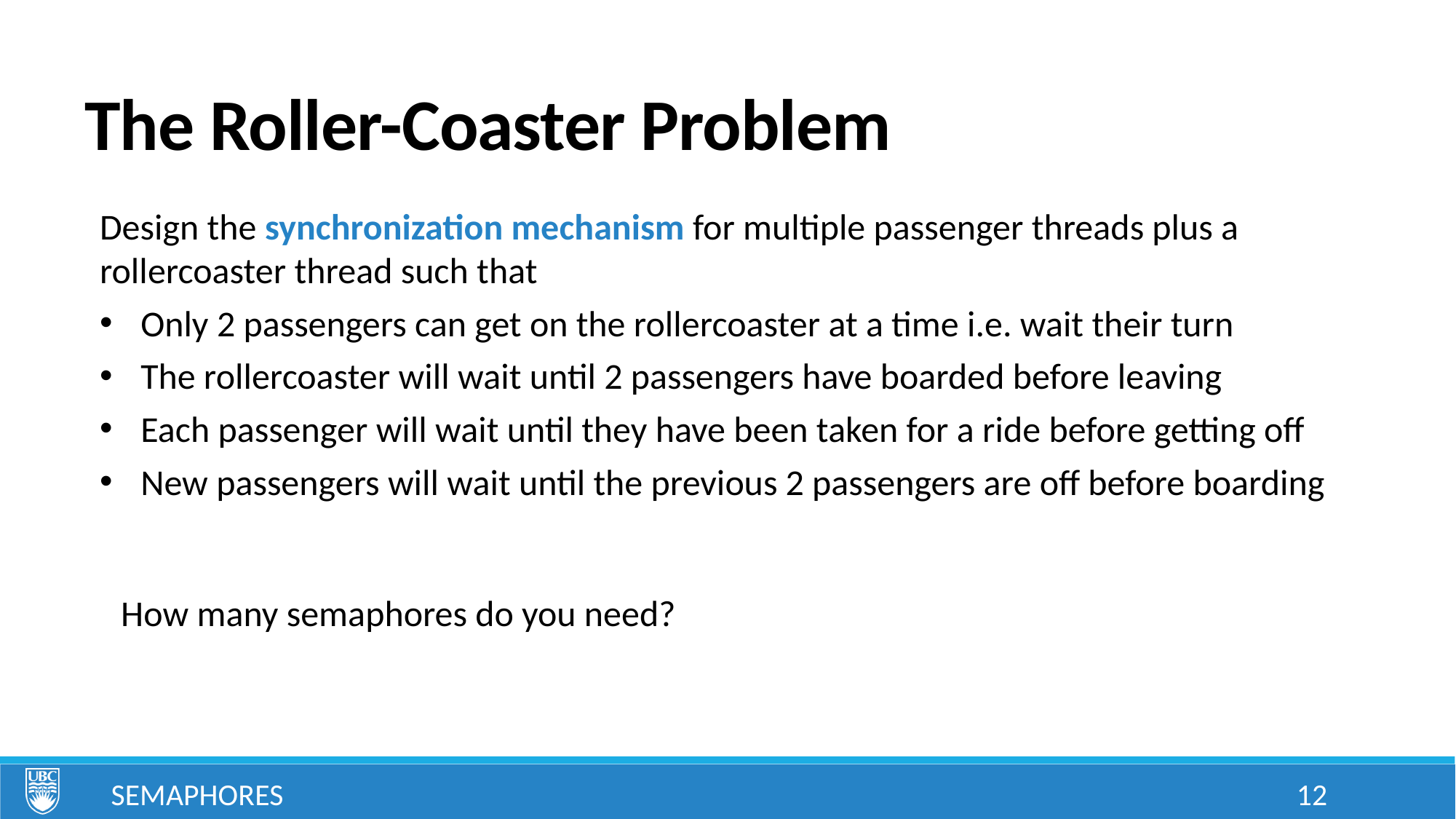

# The Roller-Coaster Problem
Design the synchronization mechanism for multiple passenger threads plus a rollercoaster thread such that
Only 2 passengers can get on the rollercoaster at a time i.e. wait their turn
The rollercoaster will wait until 2 passengers have boarded before leaving
Each passenger will wait until they have been taken for a ride before getting off
New passengers will wait until the previous 2 passengers are off before boarding
How many semaphores do you need?
Semaphores
12